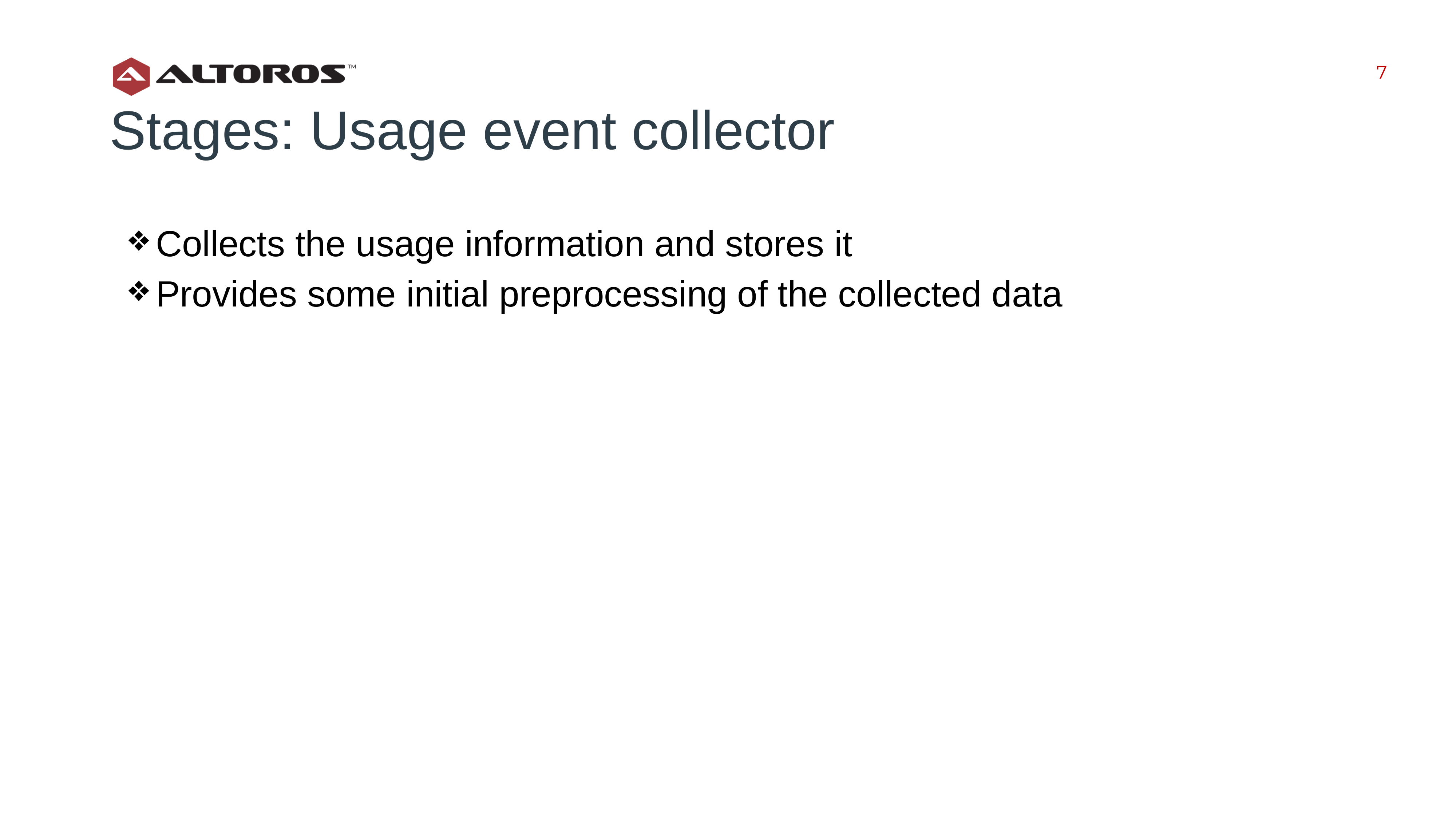

7
7
Stages: Usage event collector
Collects the usage information and stores it
Provides some initial preprocessing of the collected data